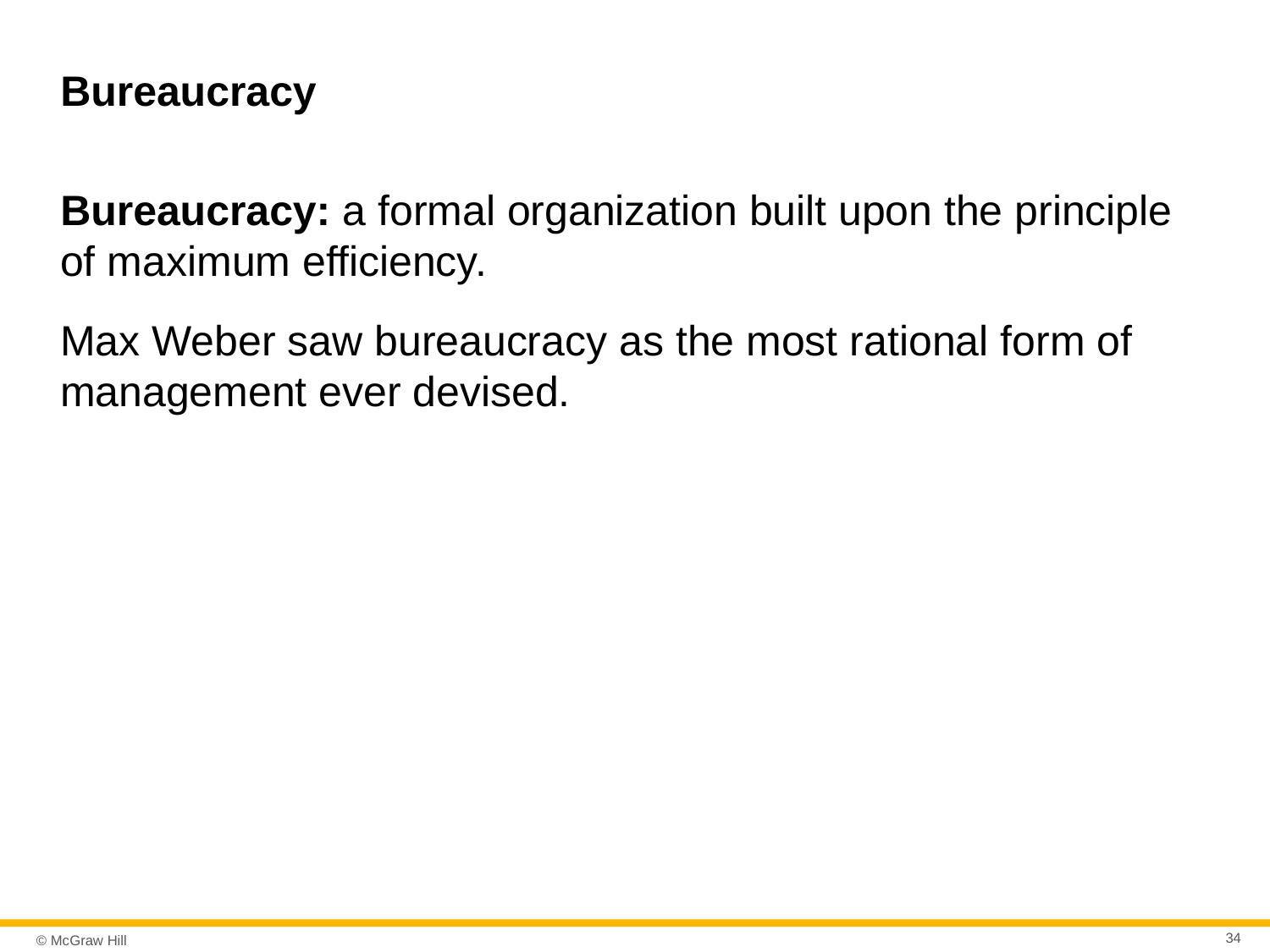

# Bureaucracy
Bureaucracy: a formal organization built upon the principle of maximum efficiency.
Max Weber saw bureaucracy as the most rational form of management ever devised.